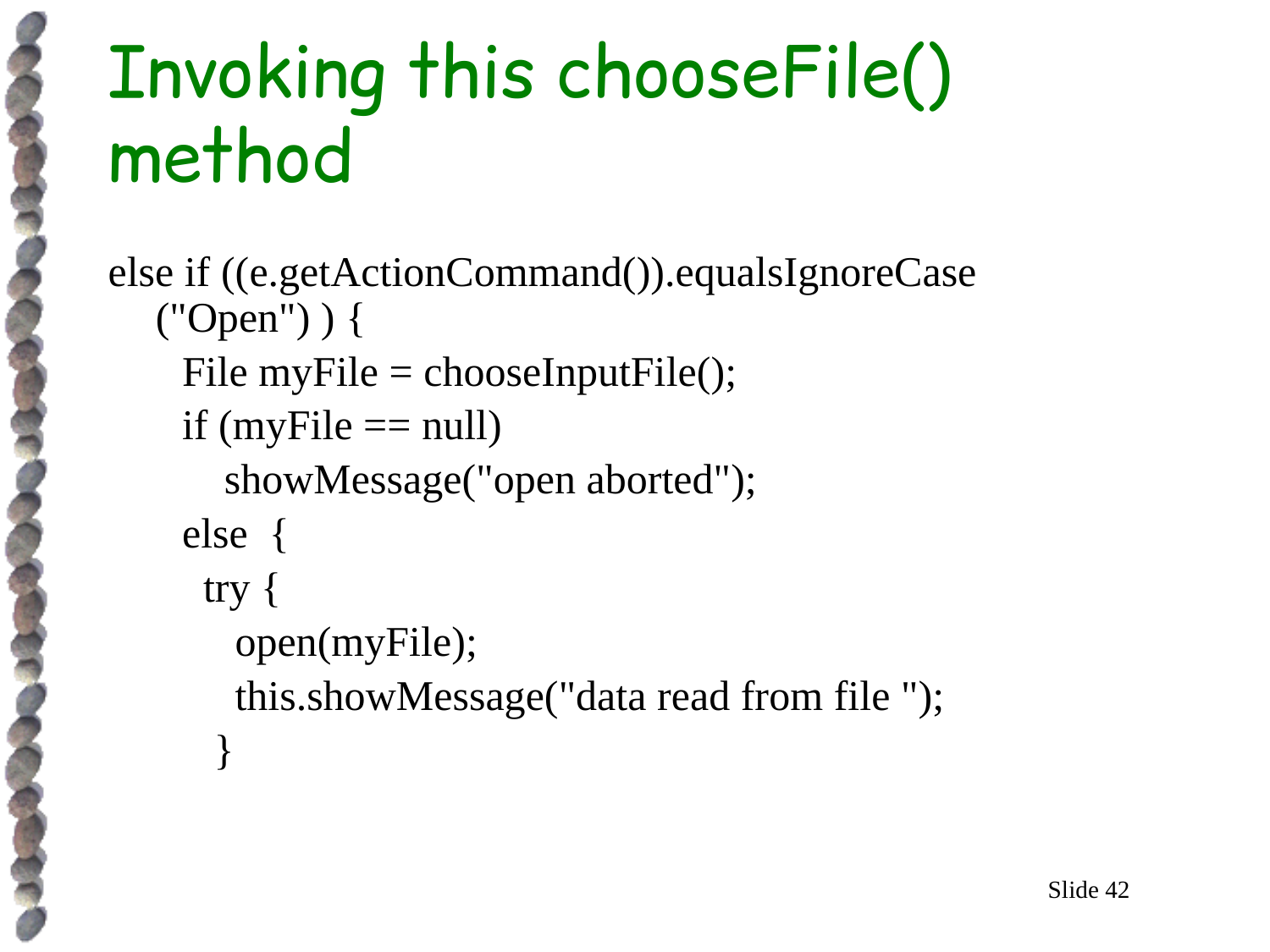

# Invoking this chooseFile() method
else if ((e.getActionCommand()).equalsIgnoreCase ("Open") ) {
       File myFile = chooseInputFile();
       if (myFile == null)
           showMessage("open aborted");
       else  {
         try {
            open(myFile);
            this.showMessage("data read from file ");
          }
Slide 42